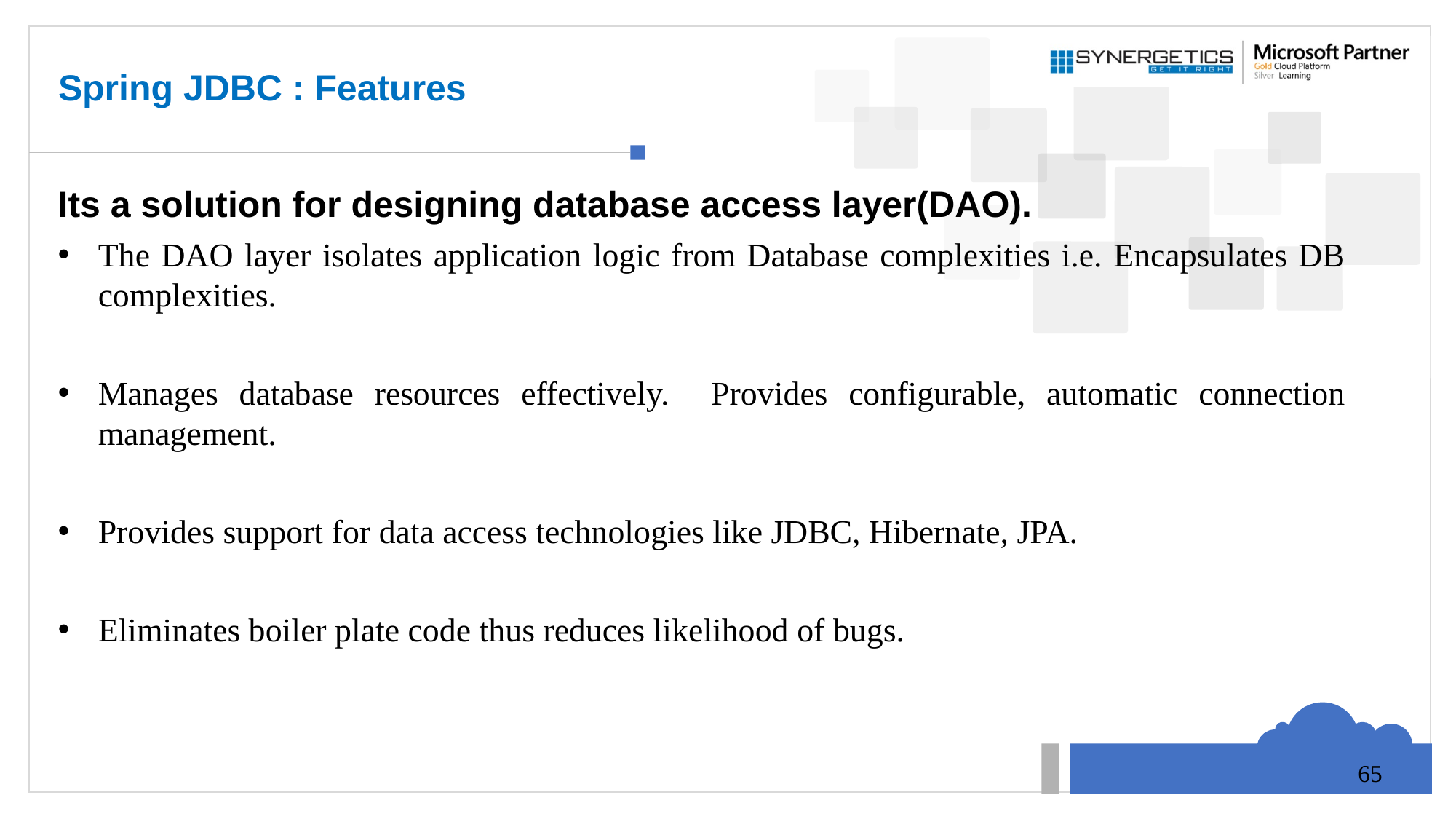

# Spring JDBC : Features
Its a solution for designing database access layer(DAO).
The DAO layer isolates application logic from Database complexities i.e. Encapsulates DB complexities.

Manages database resources effectively.  Provides configurable, automatic connection management.

Provides support for data access technologies like JDBC, Hibernate, JPA.

Eliminates boiler plate code thus reduces likelihood of bugs.